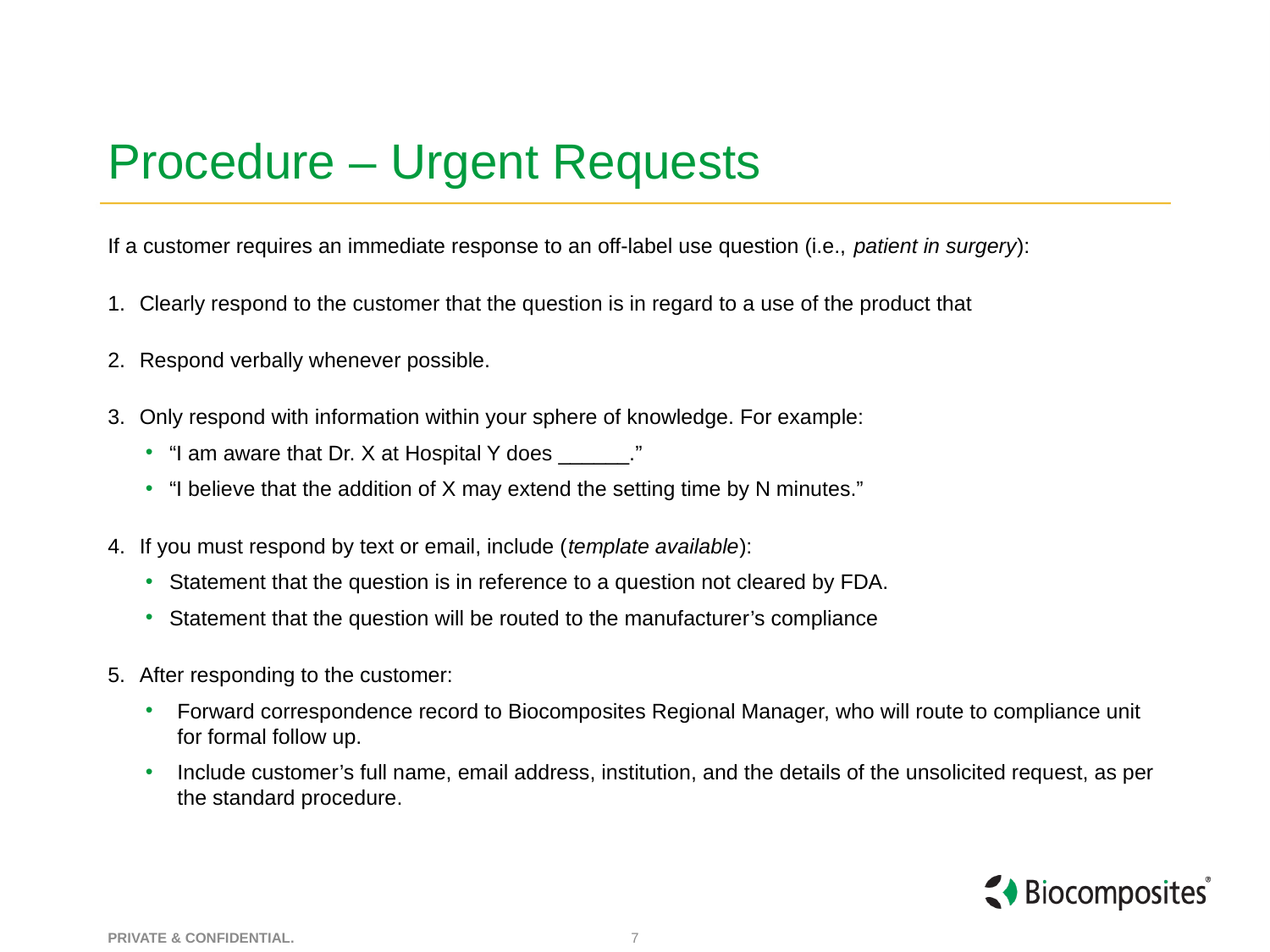

# Procedure – Urgent Requests
If a customer requires an immediate response to an off-label use question (i.e., patient in surgery):
Clearly respond to the customer that the question is in regard to a use of the product that
Respond verbally whenever possible.
Only respond with information within your sphere of knowledge. For example:
“I am aware that Dr. X at Hospital Y does ______.”
“I believe that the addition of X may extend the setting time by N minutes.”
If you must respond by text or email, include (template available):
Statement that the question is in reference to a question not cleared by FDA.
Statement that the question will be routed to the manufacturer’s compliance
After responding to the customer:
Forward correspondence record to Biocomposites Regional Manager, who will route to compliance unit for formal follow up.
Include customer’s full name, email address, institution, and the details of the unsolicited request, as per the standard procedure.
7